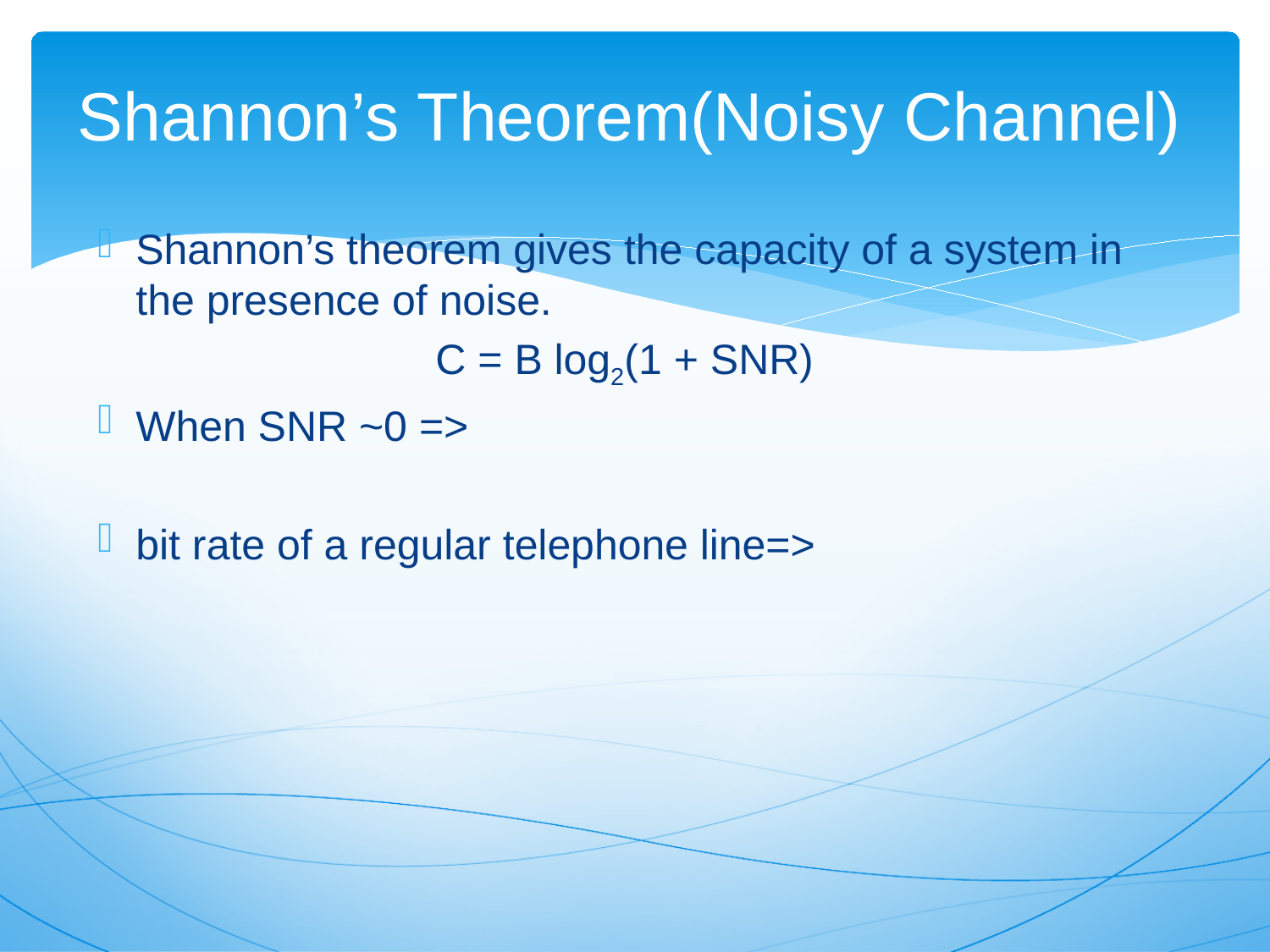

# Shannon’s Theorem(Noisy Channel)
Shannon’s theorem gives the capacity of a system in the presence of noise.
C = B log2(1 + SNR)
When SNR ~0 =>

bit rate of a regular telephone line=>